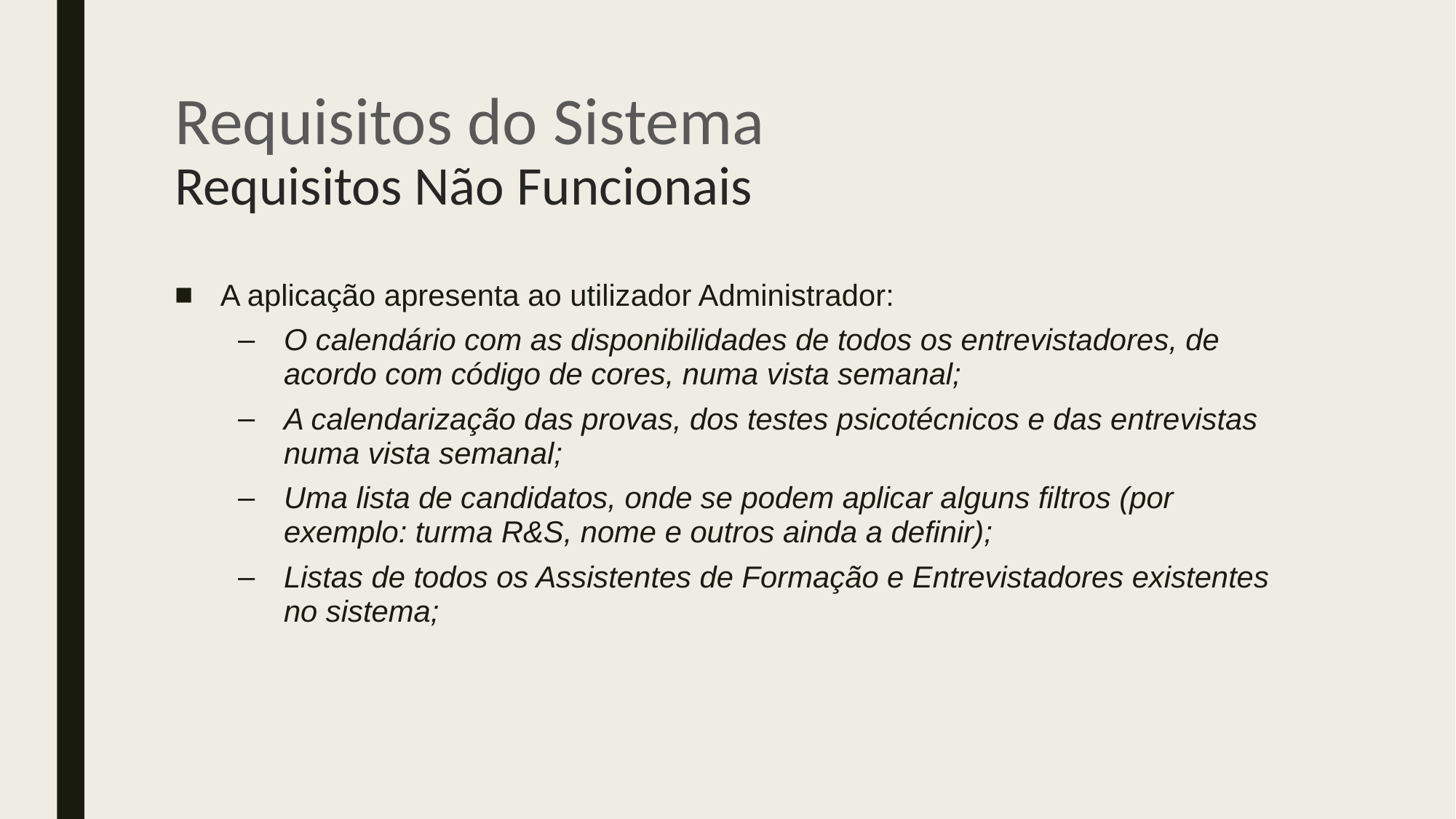

# Requisitos do Sistema Requisitos Não Funcionais
A aplicação apresenta ao utilizador Administrador:
O calendário com as disponibilidades de todos os entrevistadores, de acordo com código de cores, numa vista semanal;
A calendarização das provas, dos testes psicotécnicos e das entrevistas numa vista semanal;
Uma lista de candidatos, onde se podem aplicar alguns filtros (por exemplo: turma R&S, nome e outros ainda a definir);
Listas de todos os Assistentes de Formação e Entrevistadores existentes no sistema;